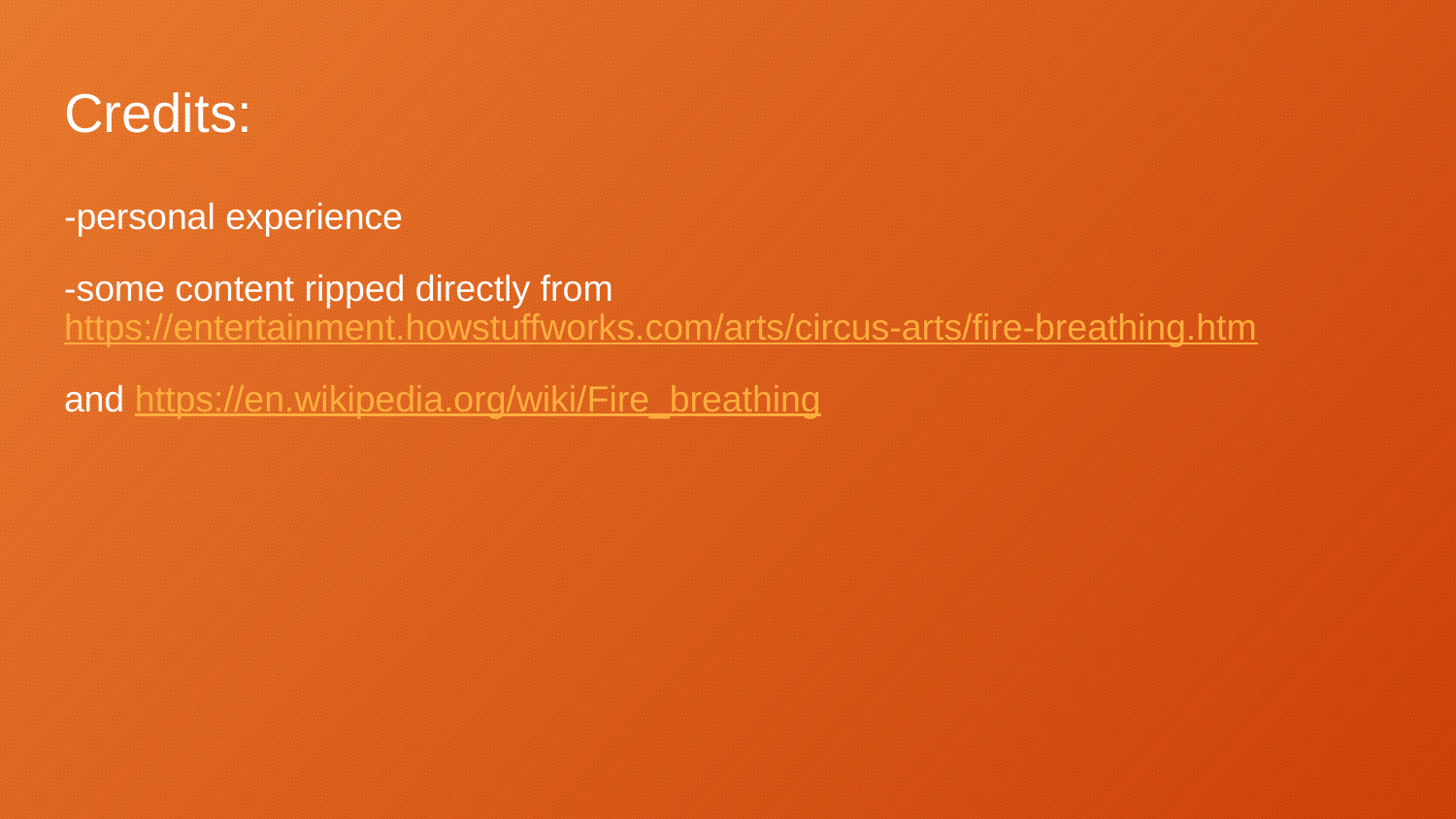

# Credits:
-personal experience
-some content ripped directly from https://entertainment.howstuffworks.com/arts/circus-arts/fire-breathing.htm
and https://en.wikipedia.org/wiki/Fire_breathing